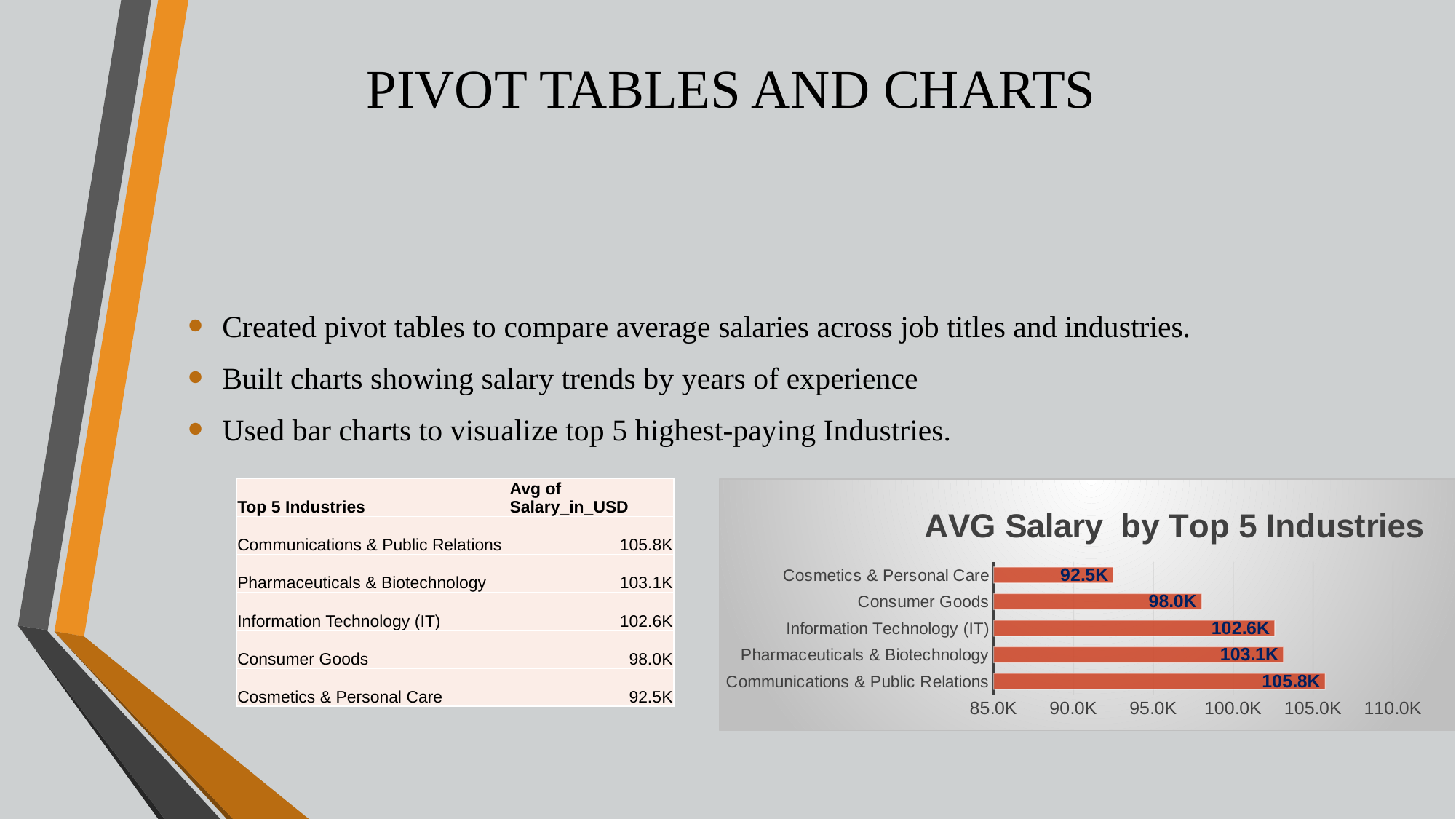

# PIVOT TABLES AND CHARTS
Created pivot tables to compare average salaries across job titles and industries.
Built charts showing salary trends by years of experience
Used bar charts to visualize top 5 highest-paying Industries.

| Top 5 Industries | Avg of Salary\_in\_USD |
| --- | --- |
| Communications & Public Relations | 105.8K |
| Pharmaceuticals & Biotechnology | 103.1K |
| Information Technology (IT) | 102.6K |
| Consumer Goods | 98.0K |
| Cosmetics & Personal Care | 92.5K |

### Chart: AVG Salary  by Top 5 Industries

| Category | Total |
|---|---|
| Communications & Public Relations | 105760.0 |
| Pharmaceuticals & Biotechnology | 103144.06081578949 |
| Information Technology (IT) | 102598.26521805326 |
| Consumer Goods | 98032.1 |
| Cosmetics & Personal Care | 92500.0 |